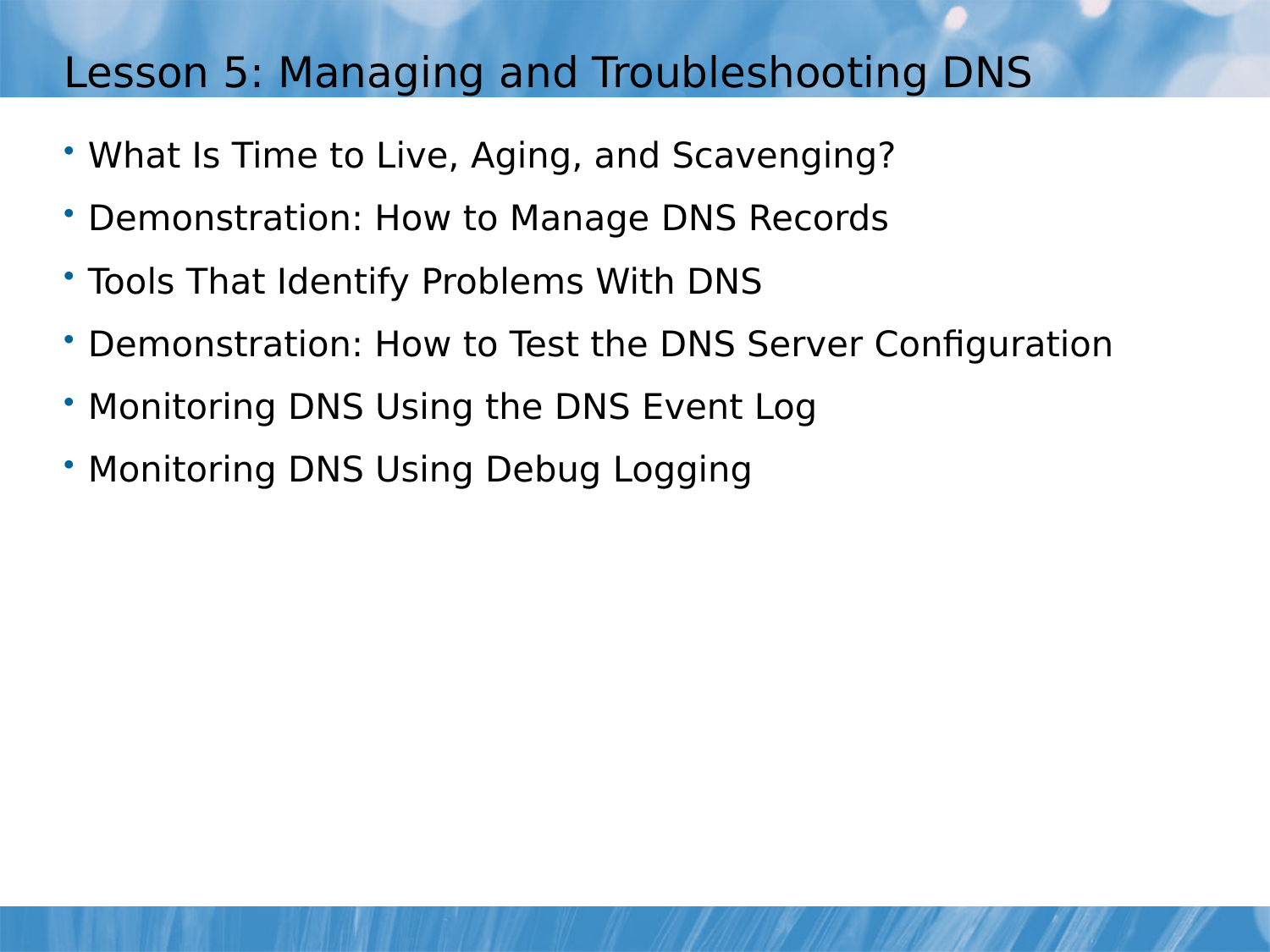

# Lesson 5: Managing and Troubleshooting DNS
What Is Time to Live, Aging, and Scavenging?
Demonstration: How to Manage DNS Records
Tools That Identify Problems With DNS
Demonstration: How to Test the DNS Server Configuration
Monitoring DNS Using the DNS Event Log
Monitoring DNS Using Debug Logging